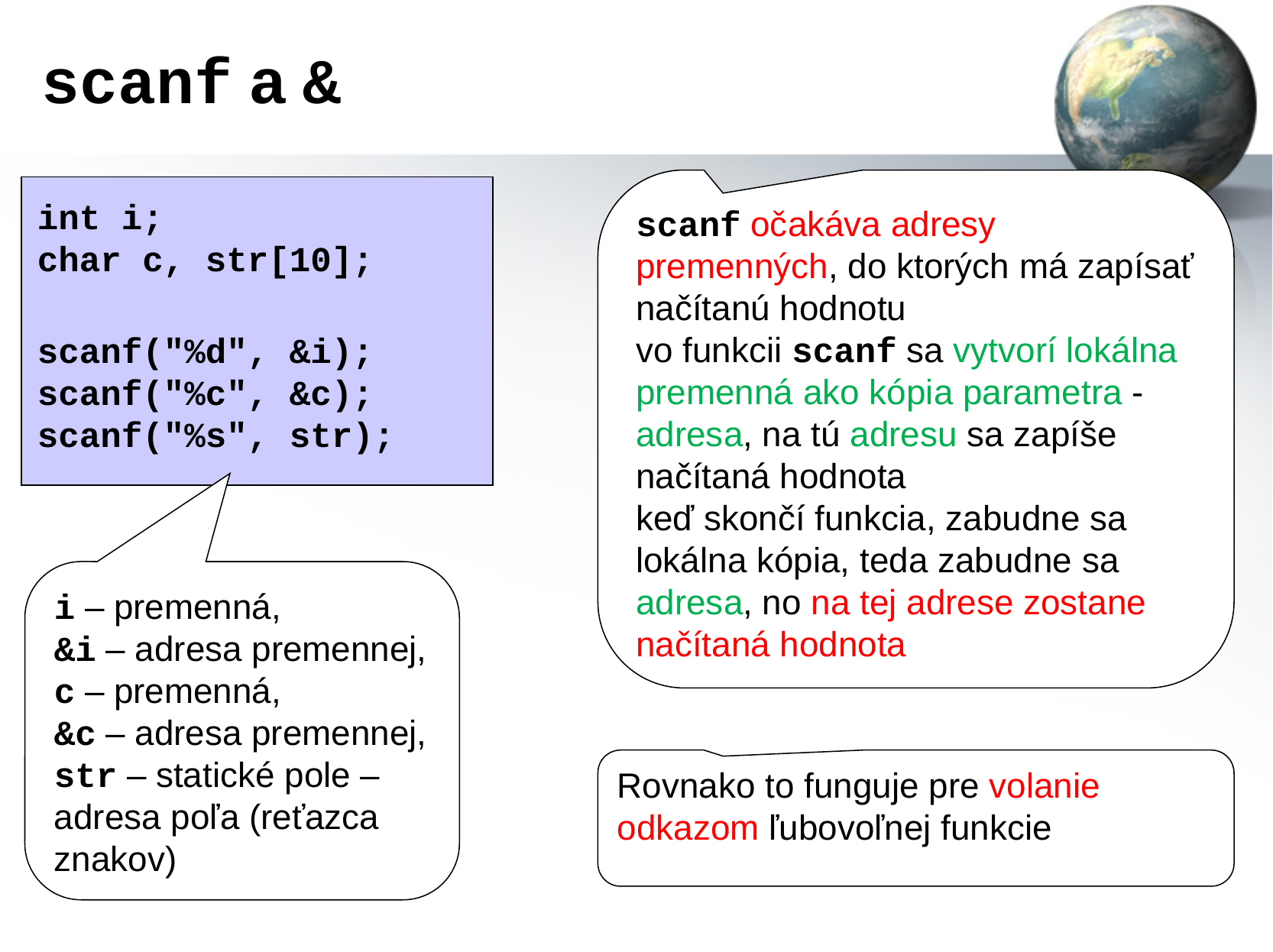

# scanf a &
scanf očakáva adresy premenných, do ktorých má zapísať načítanú hodnotu
vo funkcii scanf sa vytvorí lokálna premenná ako kópia parametra - adresa, na tú adresu sa zapíše načítaná hodnota
keď skončí funkcia, zabudne sa lokálna kópia, teda zabudne sa adresa, no na tej adrese zostane načítaná hodnota

int i;
char c, str[10];

scanf("%d", &i);
scanf("%c", &c);
scanf("%s", str);
i – premenná,
&i – adresa premennej,
c – premenná,
&c – adresa premennej,
str – statické pole – adresa poľa (reťazca znakov)
Rovnako to funguje pre volanie odkazom ľubovoľnej funkcie